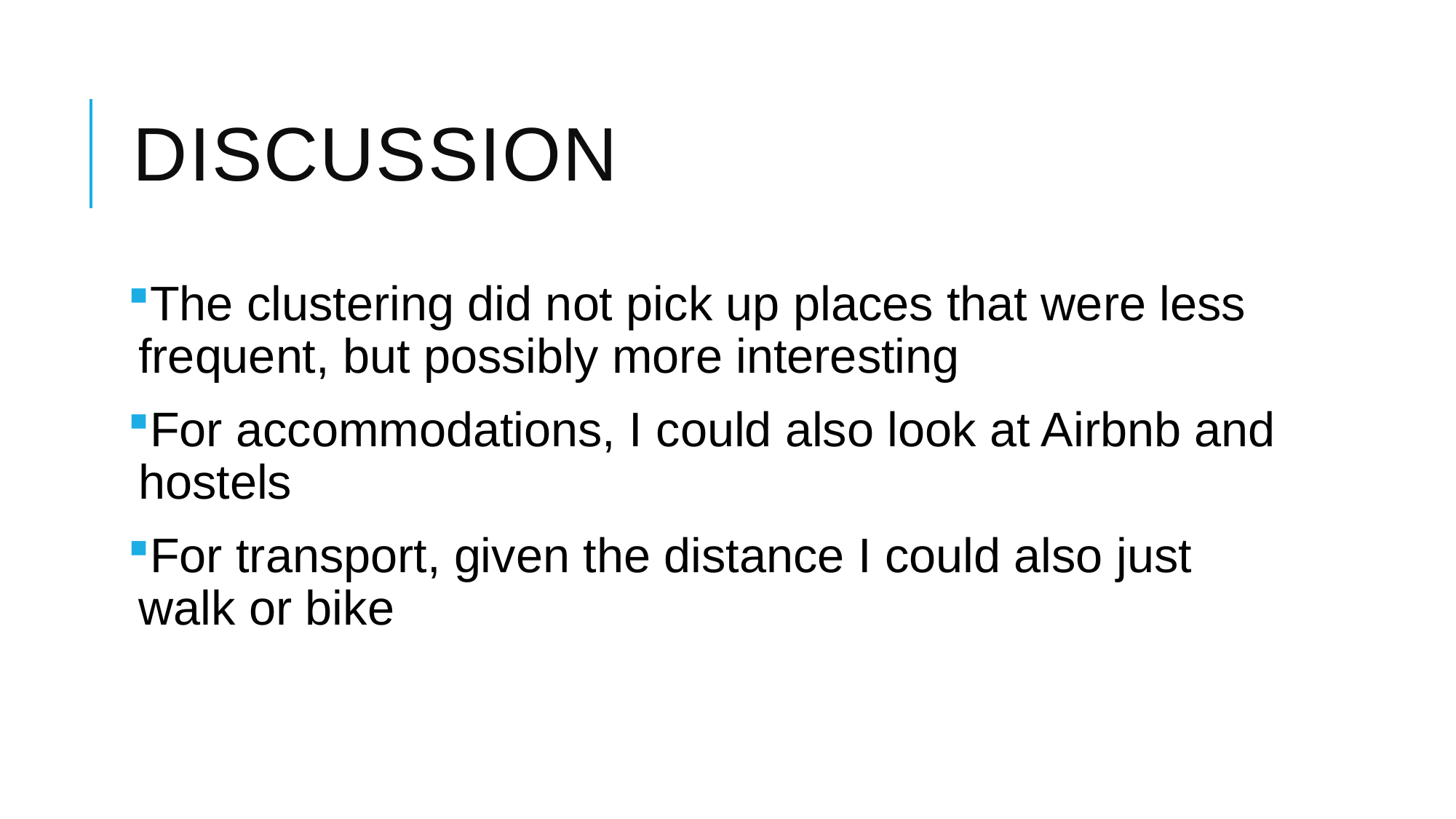

# Discussion
The clustering did not pick up places that were less frequent, but possibly more interesting
For accommodations, I could also look at Airbnb and hostels
For transport, given the distance I could also just walk or bike